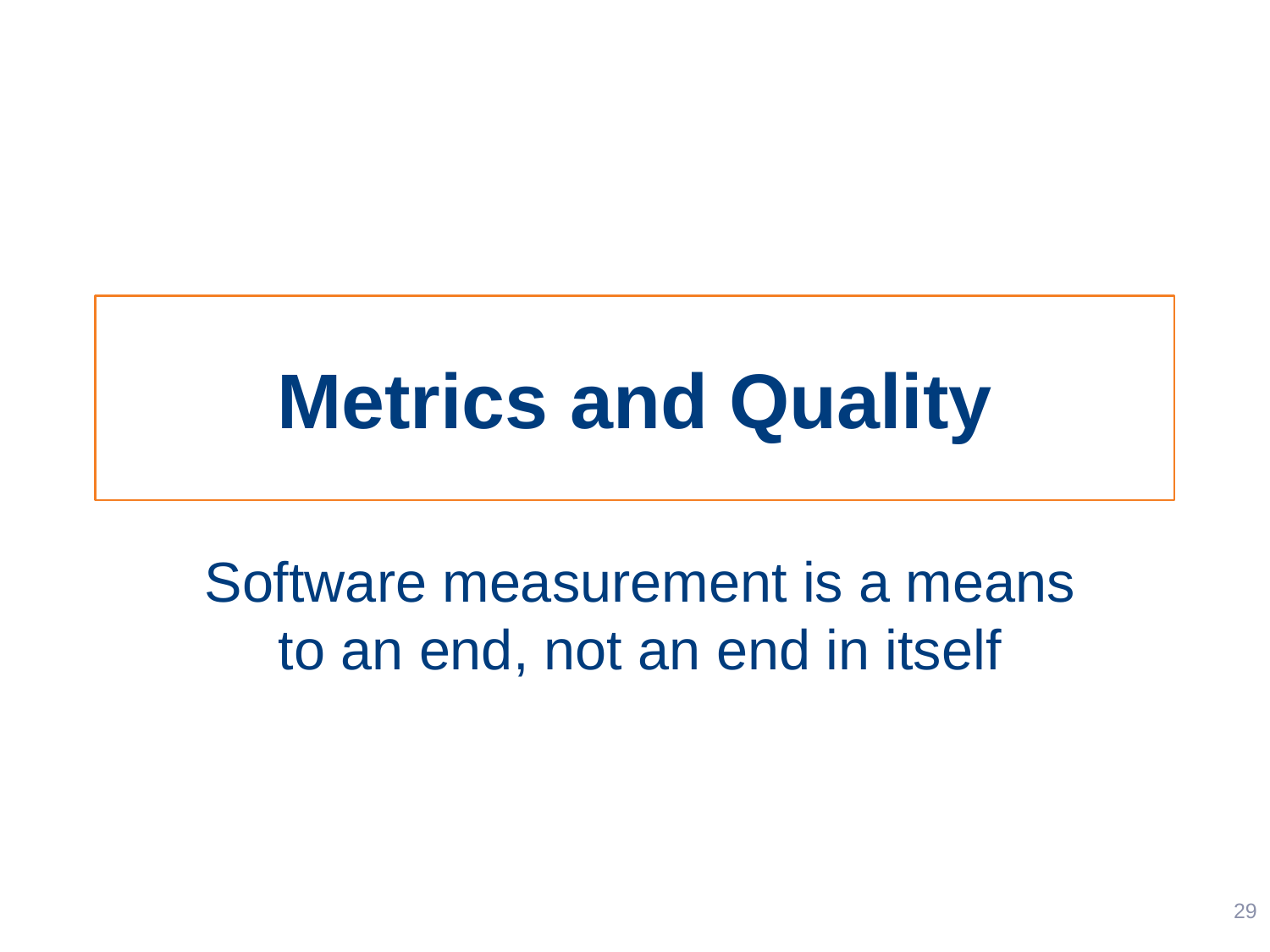

# Metrics and Quality
Software measurement is a means to an end, not an end in itself

29